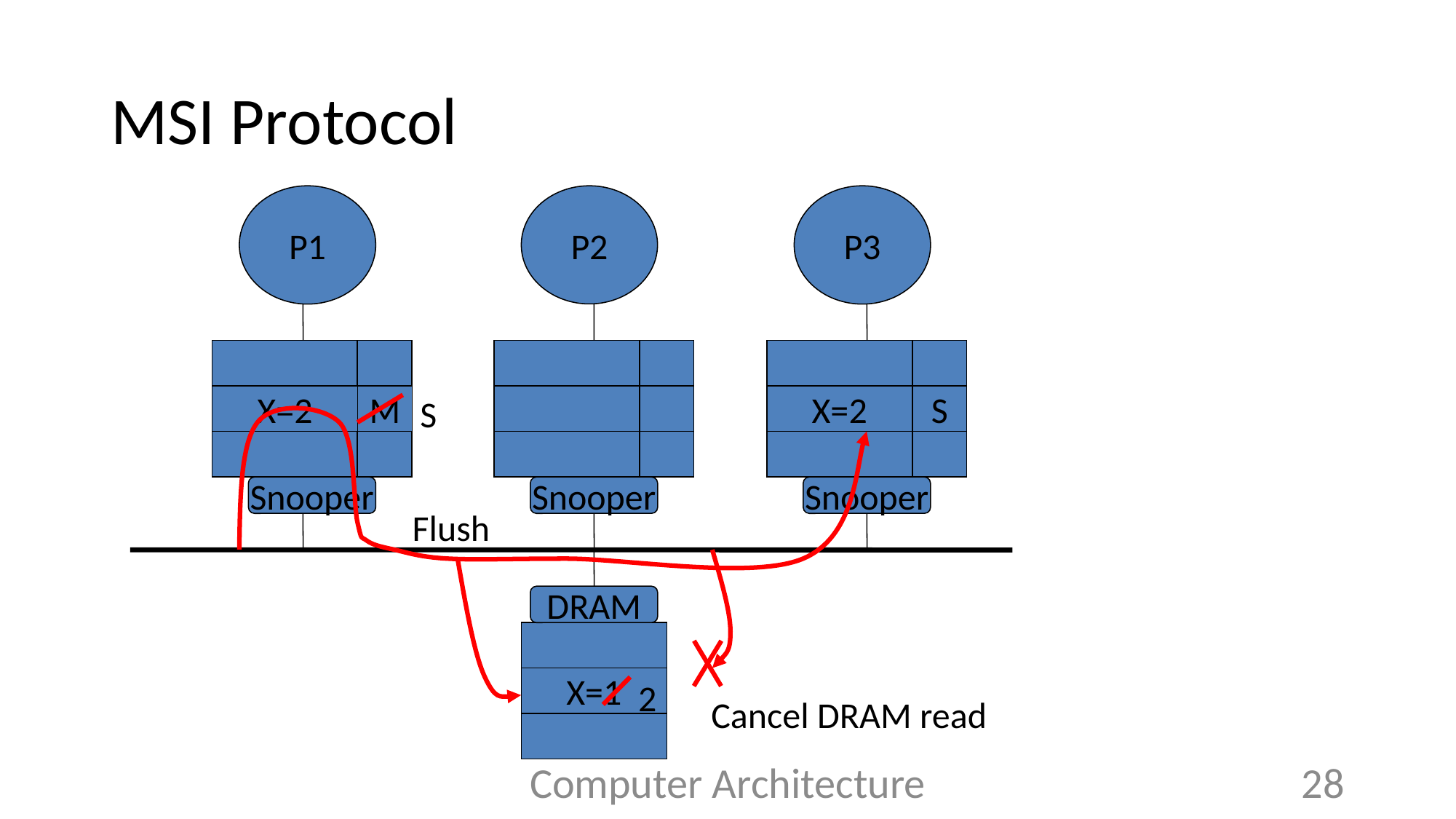

# MSI Protocol
P1
P2

P3

X=2
M
S

X=2
S

Flush

Snooper
Snooper
Snooper

DRAM

X=1
2

Cancel DRAM read

Computer Architecture
28